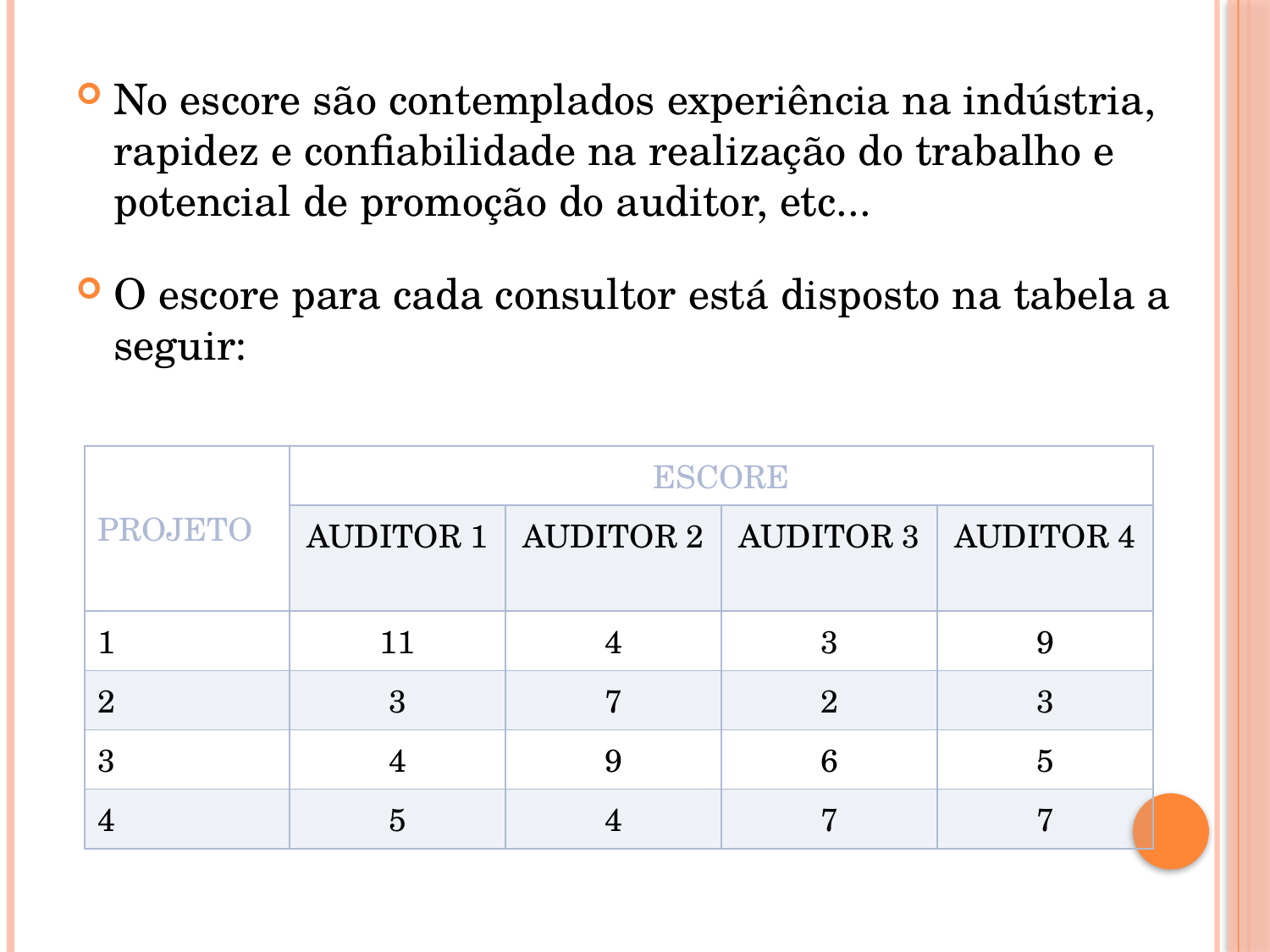

No escore são contemplados experiência na indústria, rapidez e confiabilidade na realização do trabalho e potencial de promoção do auditor, etc...

O escore para cada consultor está disposto na tabela a seguir:
| PROJETO | ESCORE |  |  |  |
| --- | --- | --- | --- | --- |
|  | AUDITOR 1 | AUDITOR 2 | AUDITOR 3 | AUDITOR 4 |
| 1 | 11 | 4 | 3 | 9 |
| 2 | 3 | 7 | 2 | 3 |
| 3 | 4 | 9 | 6 | 5 |
| 4 | 5 | 4 | 7 | 7 |